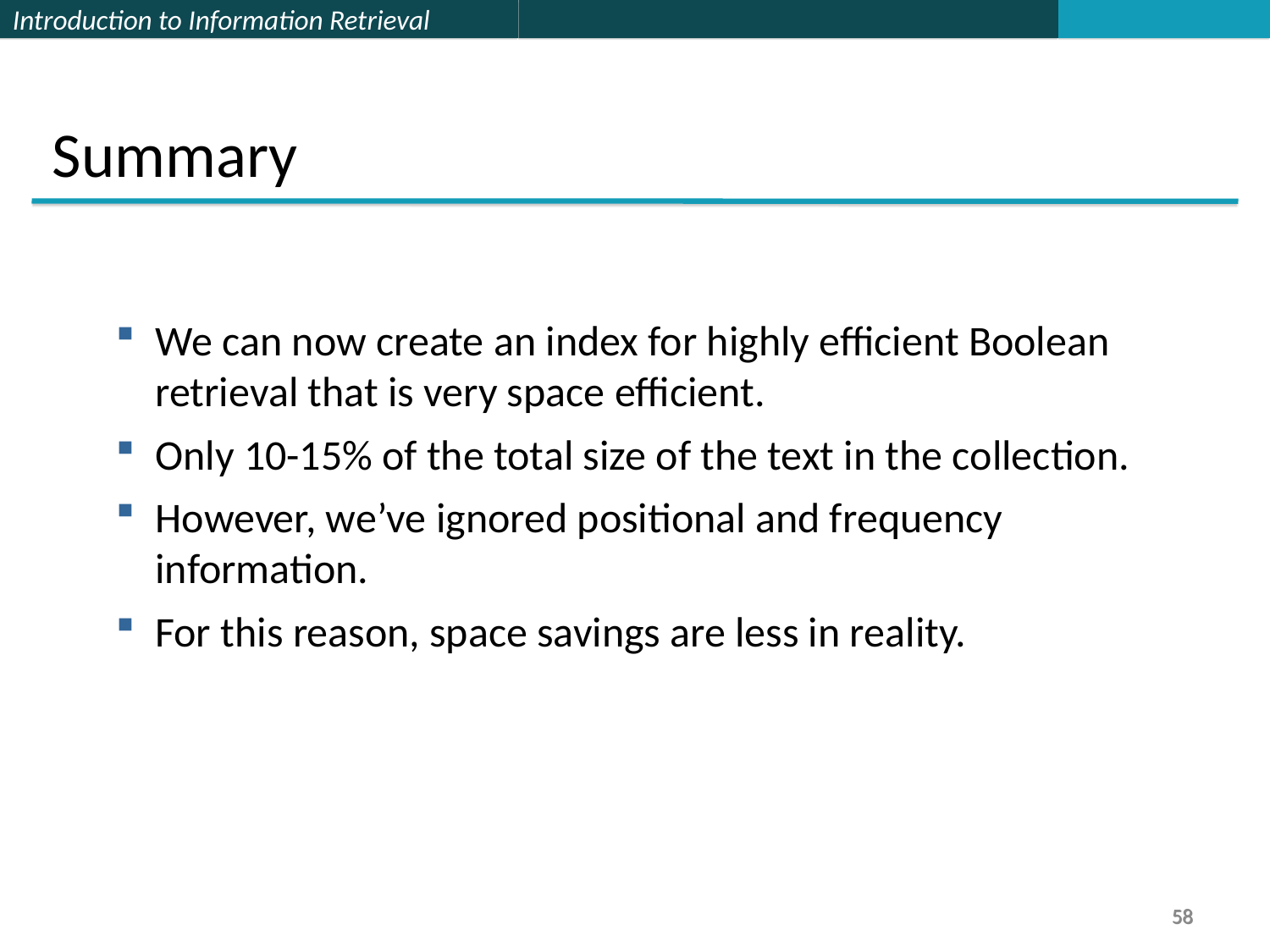

Summary
We can now create an index for highly efficient Boolean retrieval that is very space efficient.
Only 10-15% of the total size of the text in the collection.
However, we’ve ignored positional and frequency information.
For this reason, space savings are less in reality.
58
58